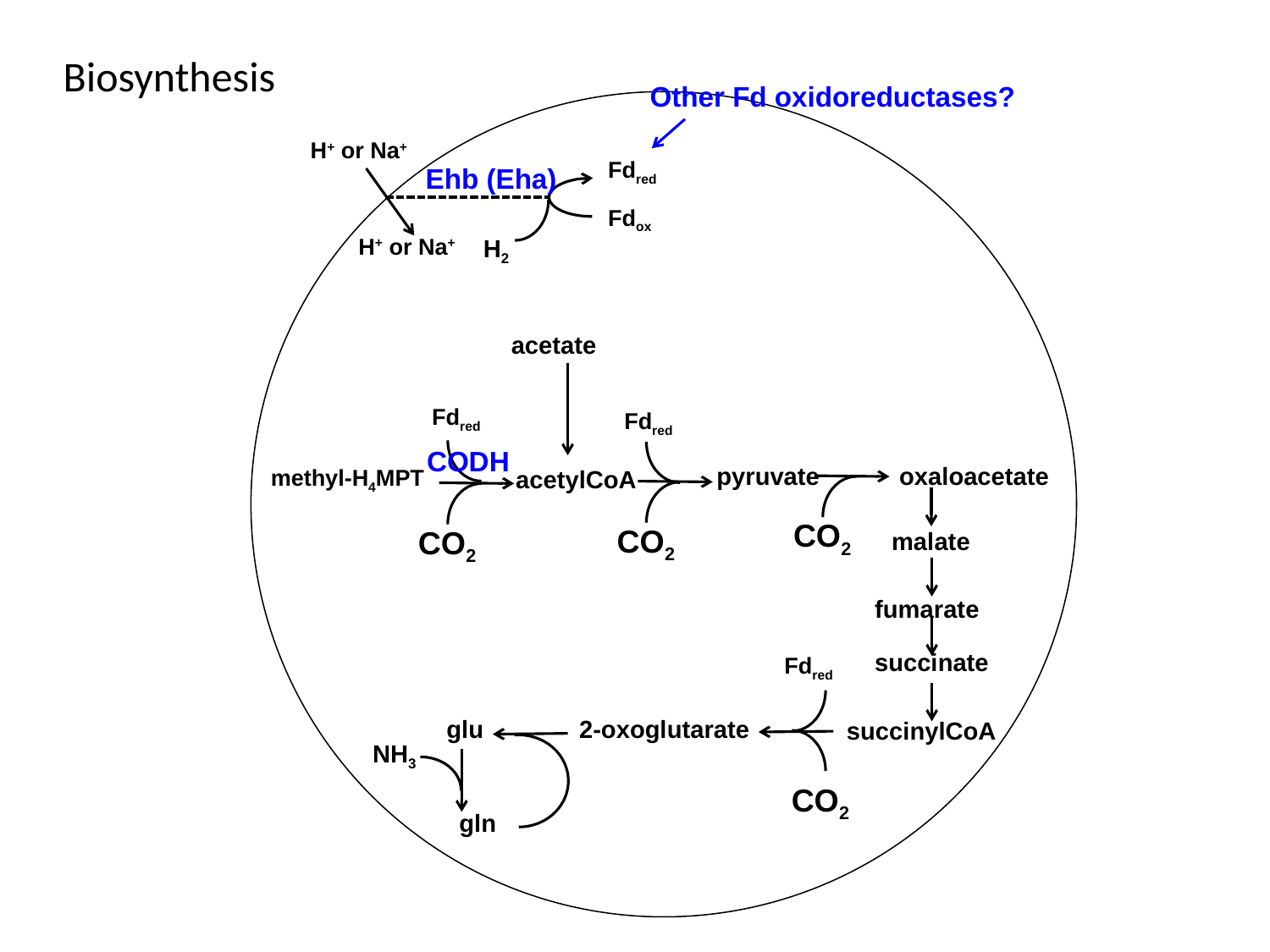

Biosynthesis
Other Fd oxidoreductases?

H+ or Na+
Fdred
Ehb (Eha)

Fdox
H+ or Na+
H2
acetate
Fdred

Fdred

CODH
pyruvate
oxaloacetate
methyl-H4MPT
acetylCoA

CO2
CO2
CO2
malate
fumarate
succinate
Fdred

glu
2-oxoglutarate
succinylCoA

NH3

CO2
gln